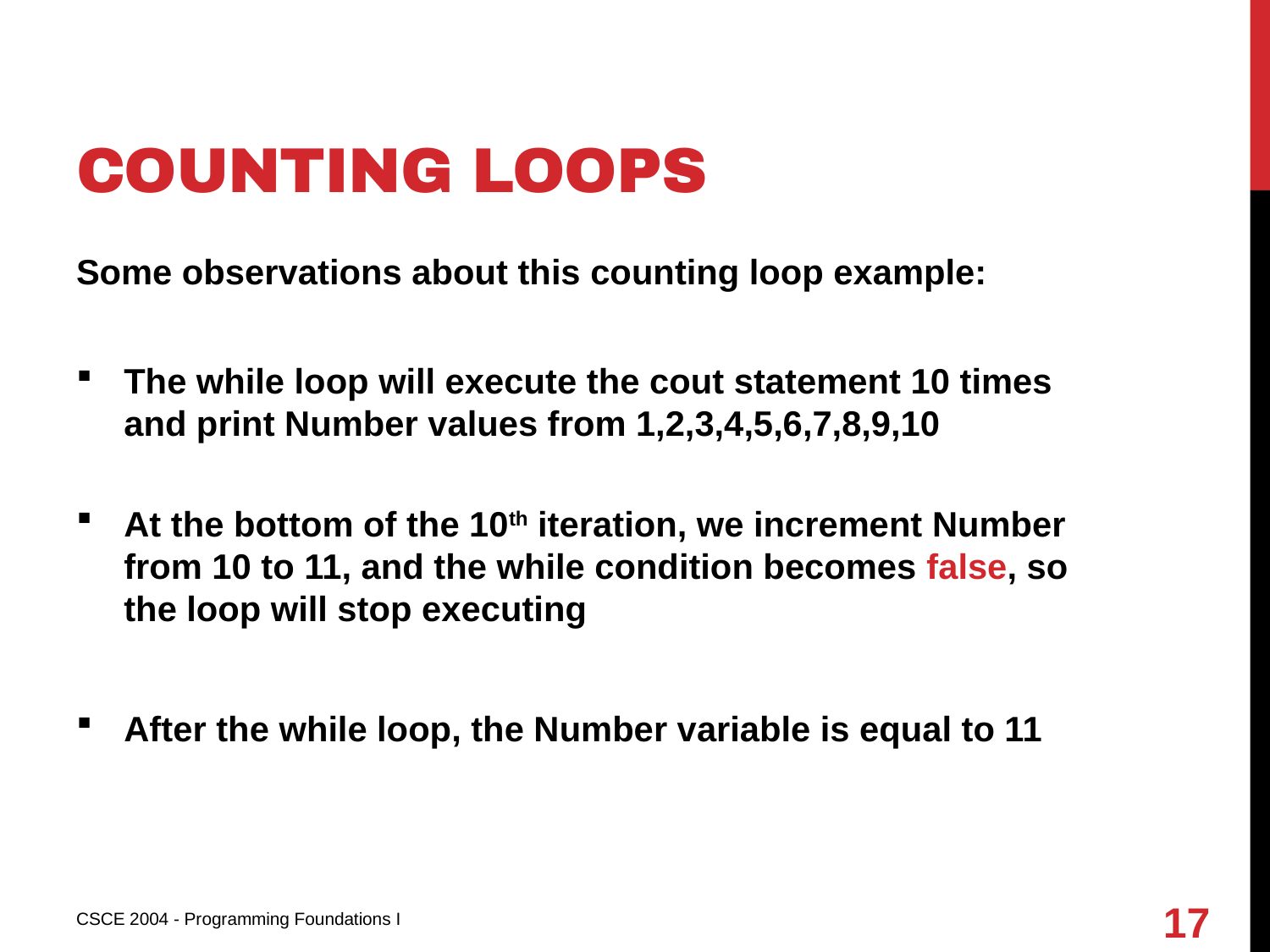

# Counting loops
Some observations about this counting loop example:

The while loop will execute the cout statement 10 times and print Number values from 1,2,3,4,5,6,7,8,9,10

At the bottom of the 10th iteration, we increment Number from 10 to 11, and the while condition becomes false, so the loop will stop executing

After the while loop, the Number variable is equal to 11
17
CSCE 2004 - Programming Foundations I